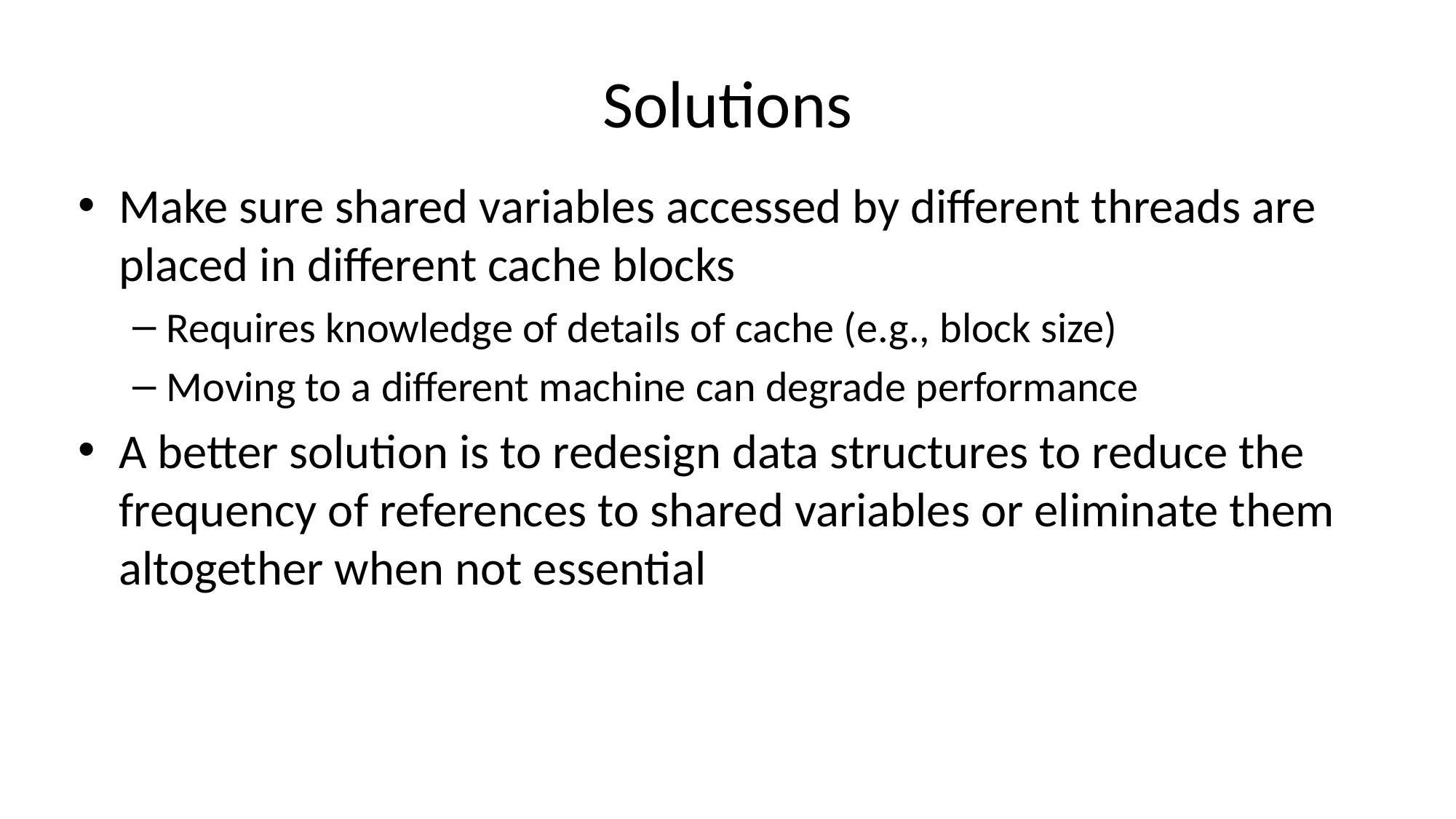

# Solutions
Make sure shared variables accessed by different threads are placed in different cache blocks
Requires knowledge of details of cache (e.g., block size)
Moving to a different machine can degrade performance
A better solution is to redesign data structures to reduce the frequency of references to shared variables or eliminate them altogether when not essential